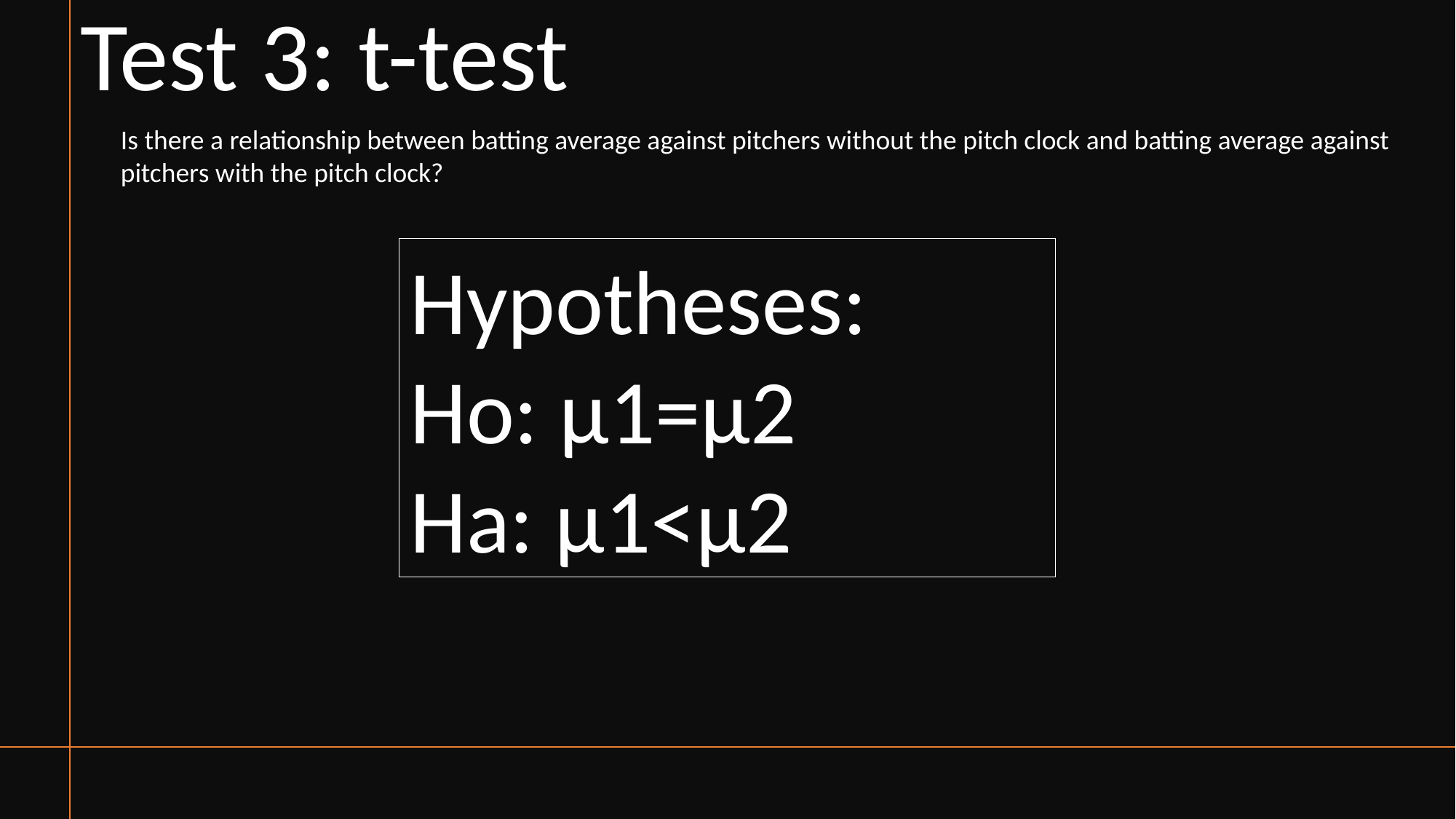

# Test 3: t-test
Is there a relationship between batting average against pitchers without the pitch clock and batting average against pitchers with the pitch clock?
Hypotheses:
Ho: µ1=µ2
Ha: µ1<µ2